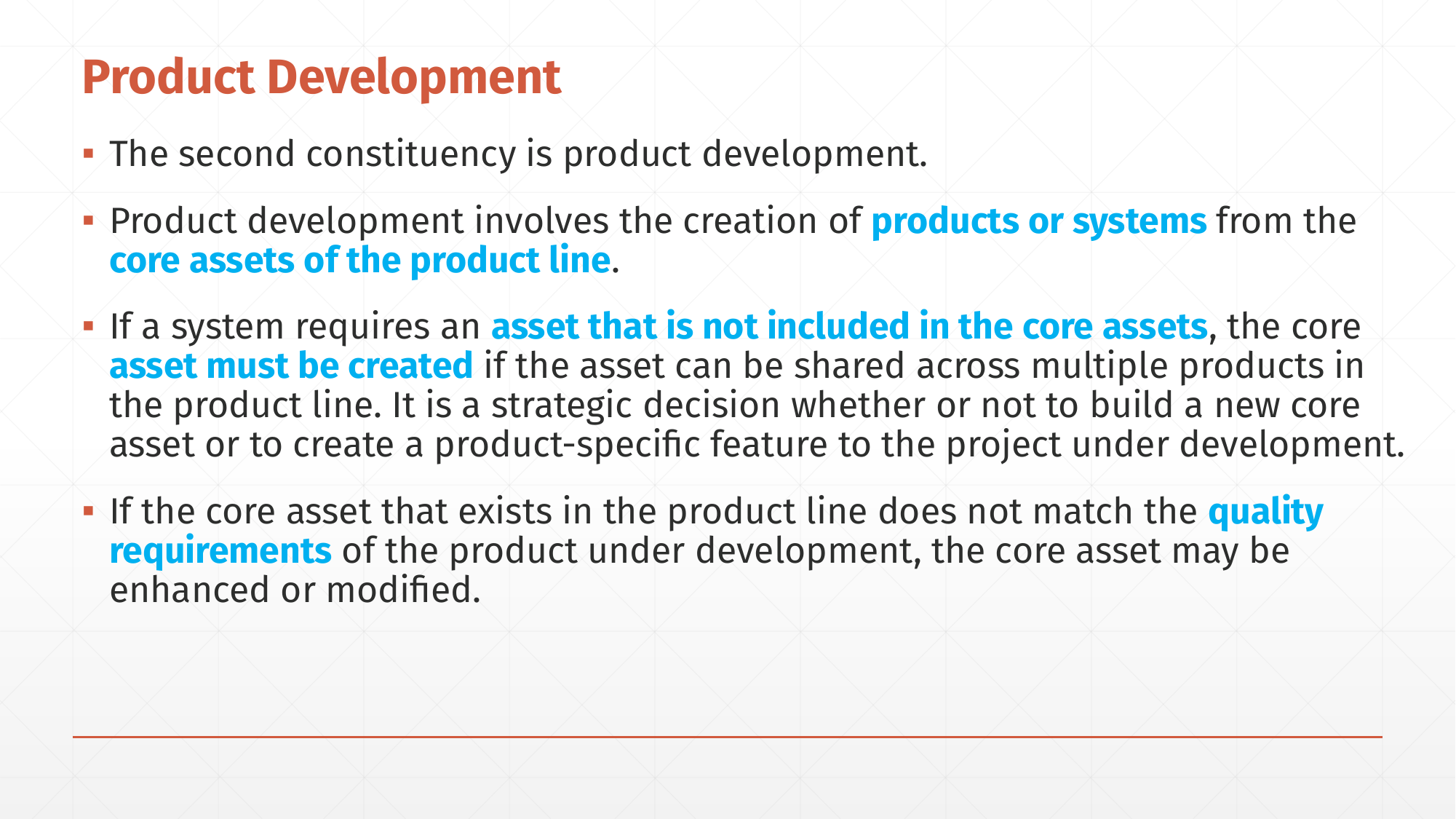

# Product Development
The second constituency is product development.
Product development involves the creation of products or systems from the core assets of the product line.
If a system requires an asset that is not included in the core assets, the core asset must be created if the asset can be shared across multiple products in the product line. It is a strategic decision whether or not to build a new core asset or to create a product-specific feature to the project under development.
If the core asset that exists in the product line does not match the quality requirements of the product under development, the core asset may be enhanced or modified.